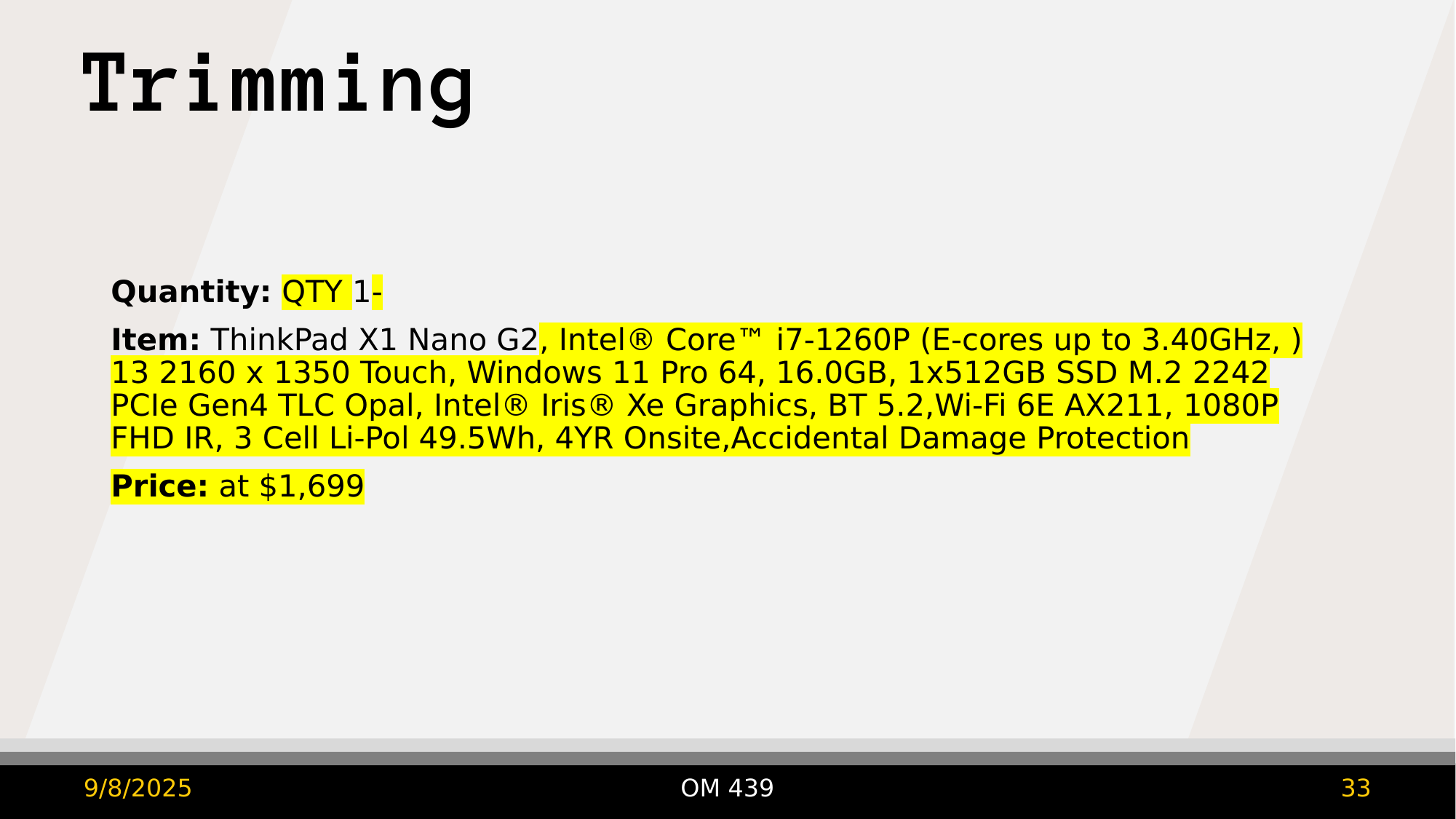

# Trimming
Quantity: QTY 1-
Item: ThinkPad X1 Nano G2, Intel® Core™ i7-1260P (E-cores up to 3.40GHz, ) 13 2160 x 1350 Touch, Windows 11 Pro 64, 16.0GB, 1x512GB SSD M.2 2242 PCIe Gen4 TLC Opal, Intel® Iris® Xe Graphics, BT 5.2,Wi-Fi 6E AX211, 1080P FHD IR, 3 Cell Li-Pol 49.5Wh, 4YR Onsite,Accidental Damage Protection
Price: at $1,699

OM 439
9/8/2025
33